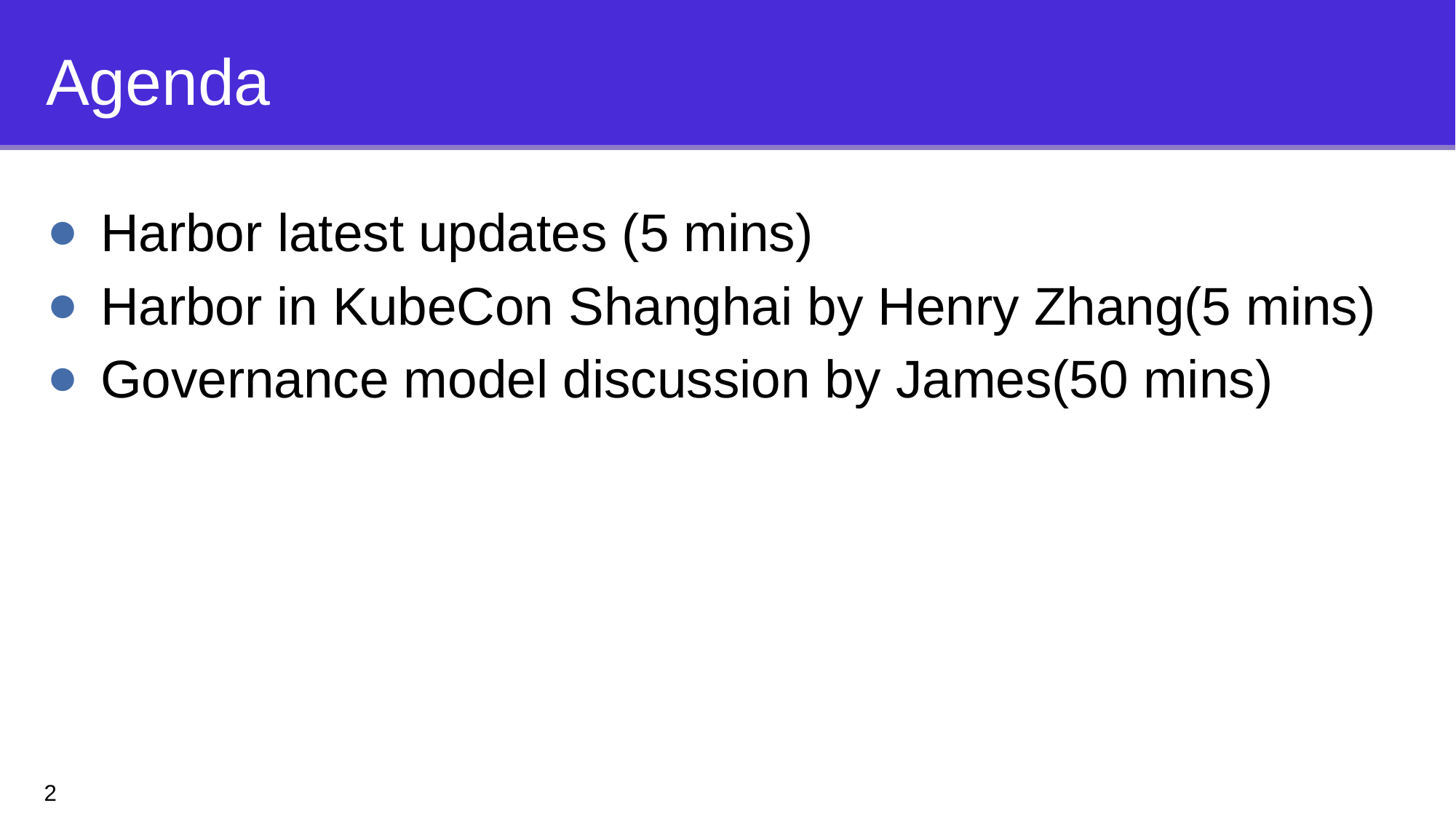

# Agenda
Harbor latest updates (5 mins)
Harbor in KubeCon Shanghai by Henry Zhang(5 mins)
Governance model discussion by James(50 mins)
2